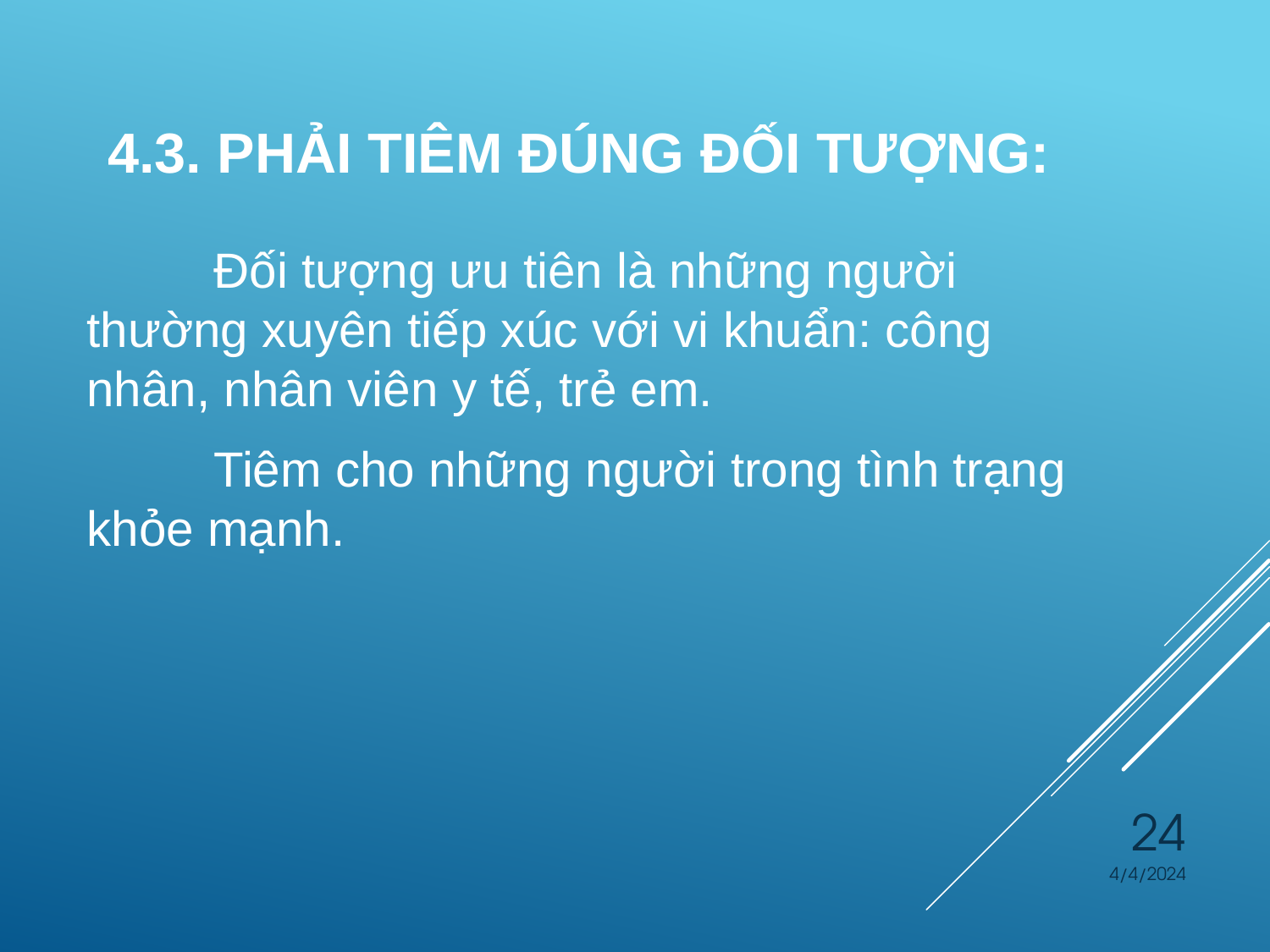

# 4.3. Phải tiêm đúng đối tượng:
	Đối tượng ưu tiên là những người thường xuyên tiếp xúc với vi khuẩn: công nhân, nhân viên y tế, trẻ em.
	Tiêm cho những người trong tình trạng khỏe mạnh.

24
4/4/2024